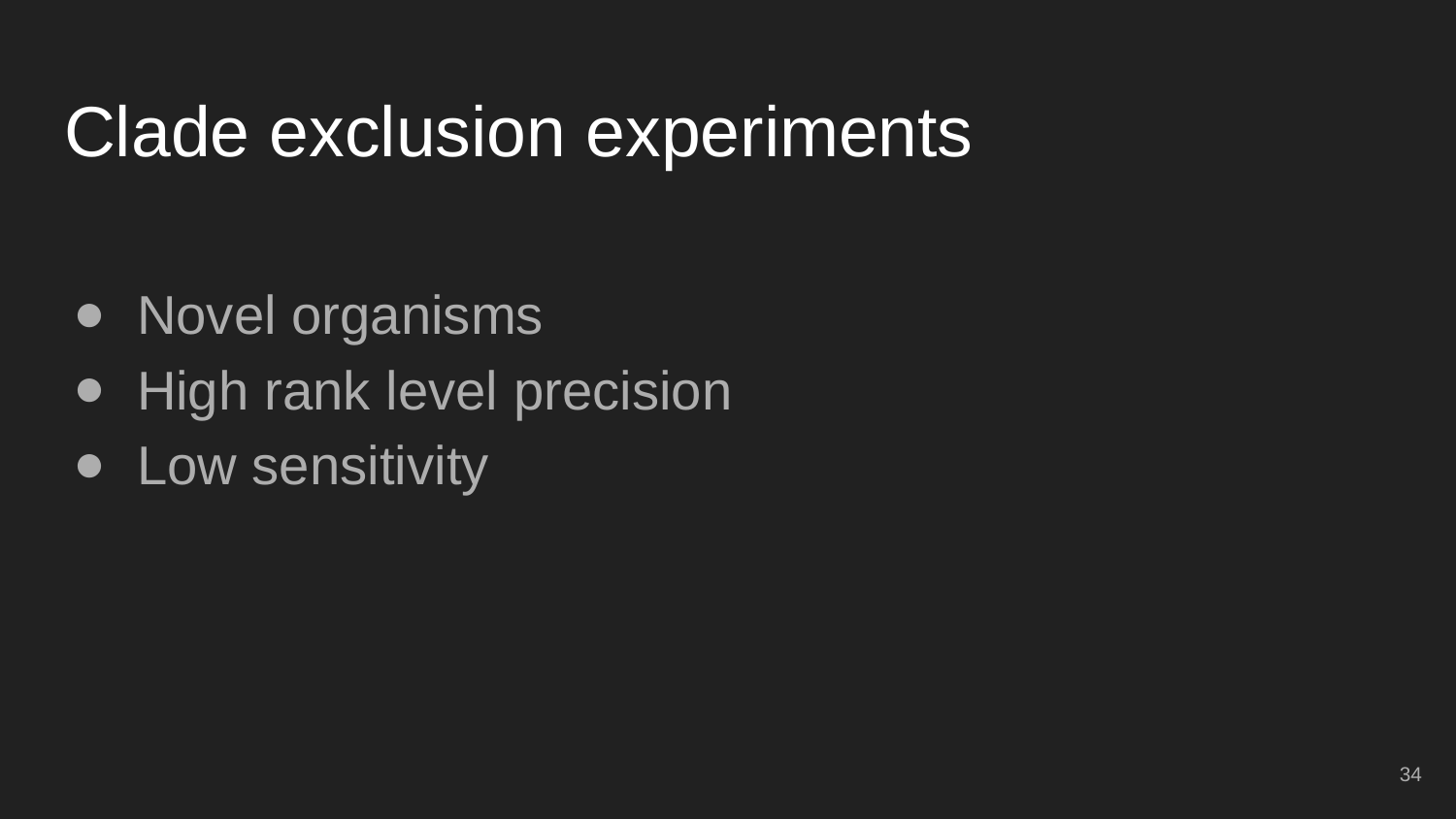

# Clade exclusion experiments
Novel organisms
High rank level precision
Low sensitivity
34